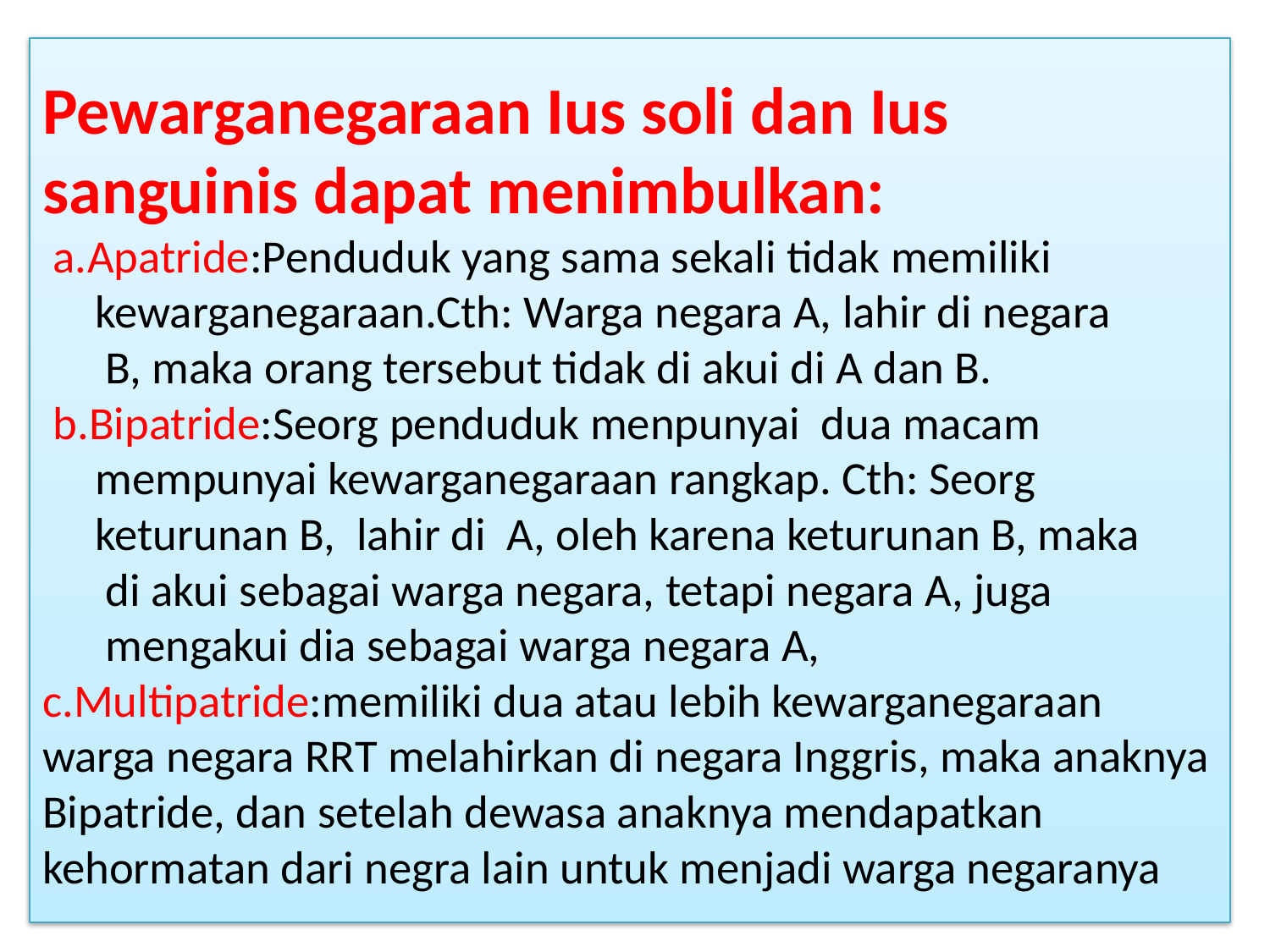

# Pewarganegaraan Ius soli dan Ius sanguinis dapat menimbulkan: a.Apatride:Penduduk yang sama sekali tidak memiliki kewarganegaraan.Cth: Warga negara A, lahir di negara B, maka orang tersebut tidak di akui di A dan B. b.Bipatride:Seorg penduduk menpunyai  dua macam mempunyai kewarganegaraan rangkap. Cth: Seorg keturunan B,  lahir di  A, oleh karena keturunan B, maka di akui sebagai warga negara, tetapi negara A, juga mengakui dia sebagai warga negara A, c.Multipatride:memiliki dua atau lebih kewarganegaraan warga negara RRT melahirkan di negara Inggris, maka anaknya Bipatride, dan setelah dewasa anaknya mendapatkan kehormatan dari negra lain untuk menjadi warga negaranya